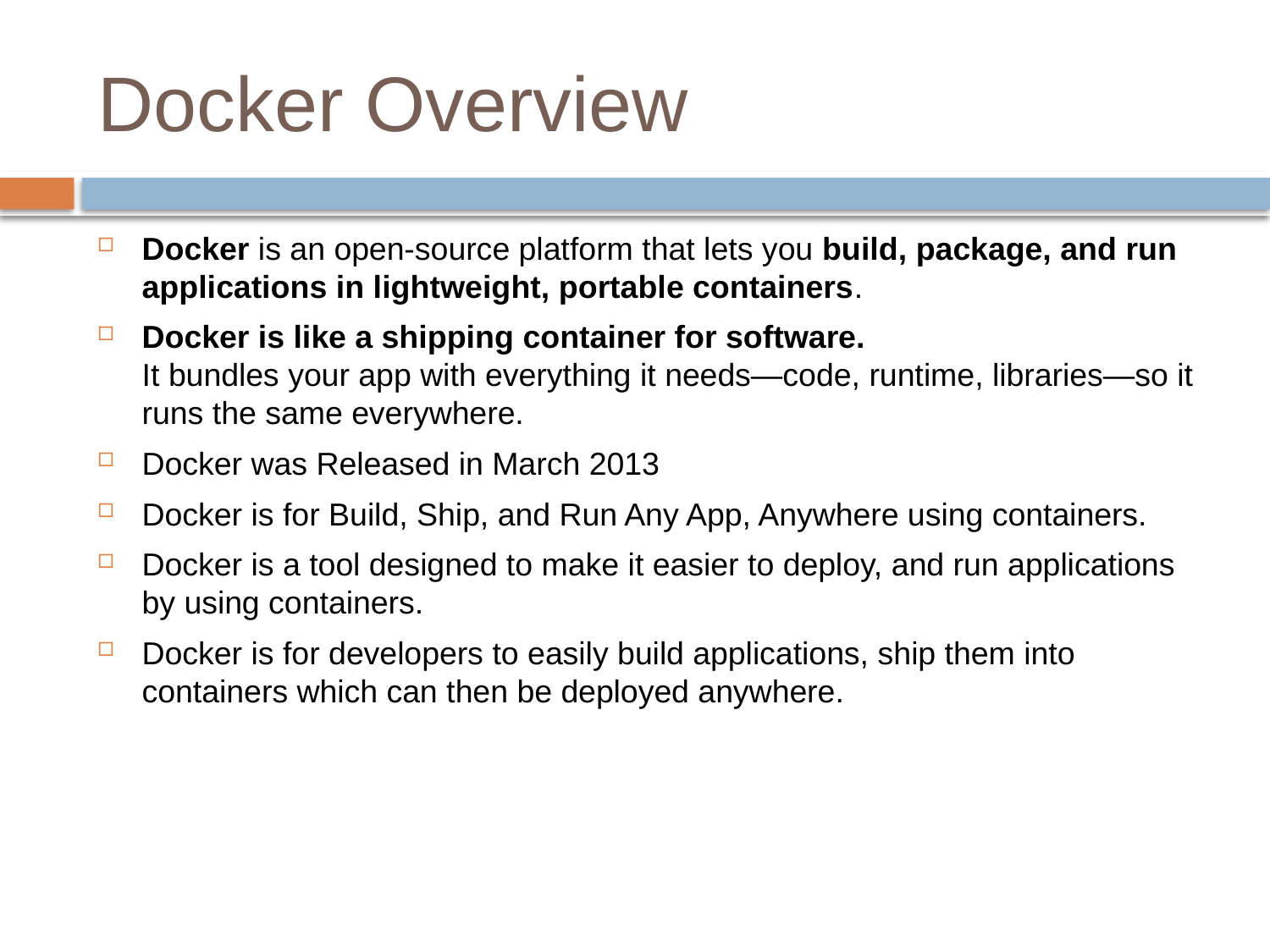

# Docker Overview
Docker is an open-source platform that lets you build, package, and run applications in lightweight, portable containers.
Docker is like a shipping container for software.
It bundles your app with everything it needs—code, runtime, libraries—so it runs the same everywhere.
Docker was Released in March 2013
Docker is for Build, Ship, and Run Any App, Anywhere using containers.
Docker is a tool designed to make it easier to deploy, and run applications by using containers.
Docker is for developers to easily build applications, ship them into containers which can then be deployed anywhere.